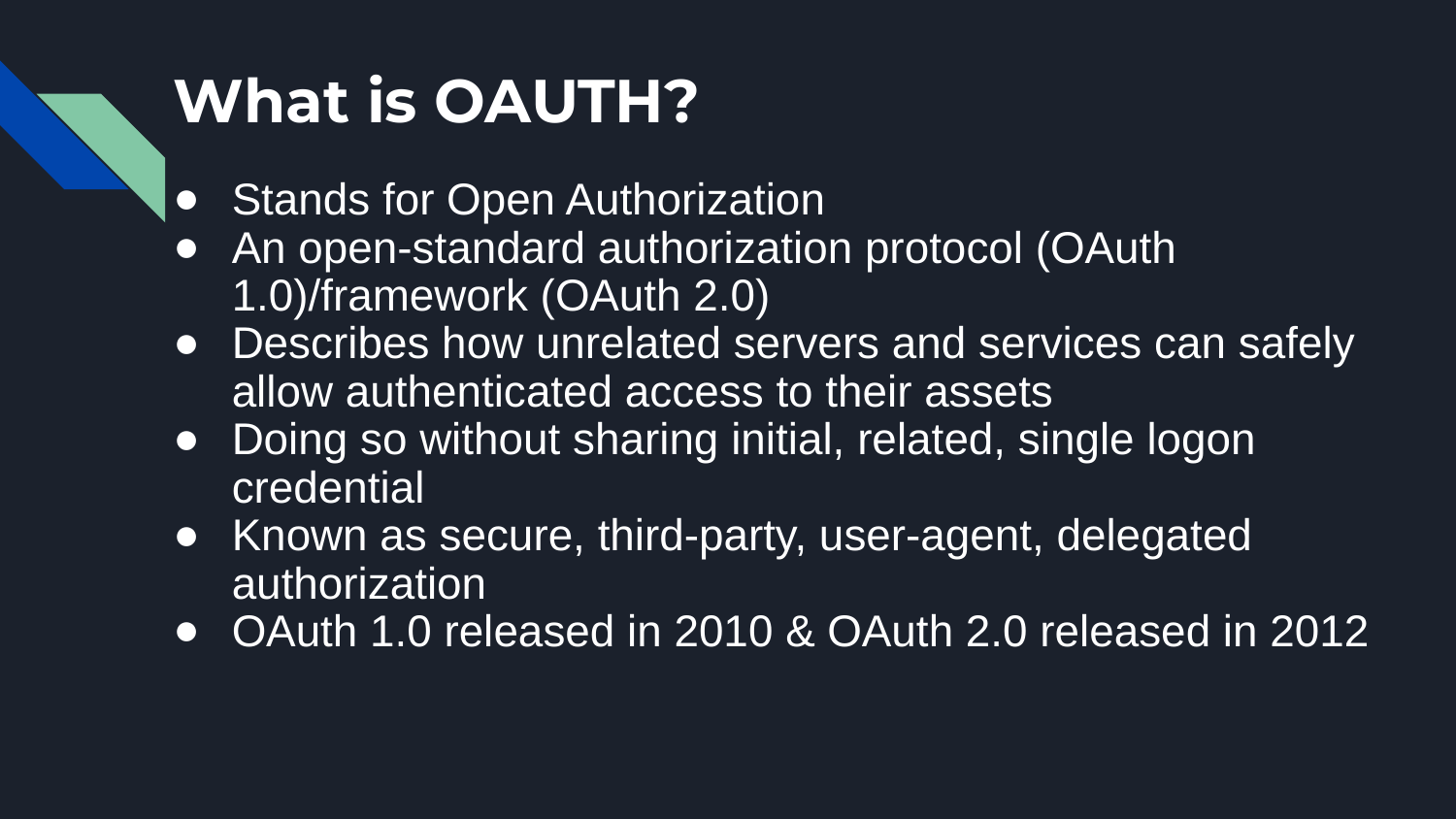

# What is OAUTH?
Stands for Open Authorization
An open-standard authorization protocol (OAuth 1.0)/framework (OAuth 2.0)
Describes how unrelated servers and services can safely allow authenticated access to their assets
Doing so without sharing initial, related, single logon credential
Known as secure, third-party, user-agent, delegated authorization
OAuth 1.0 released in 2010 & OAuth 2.0 released in 2012